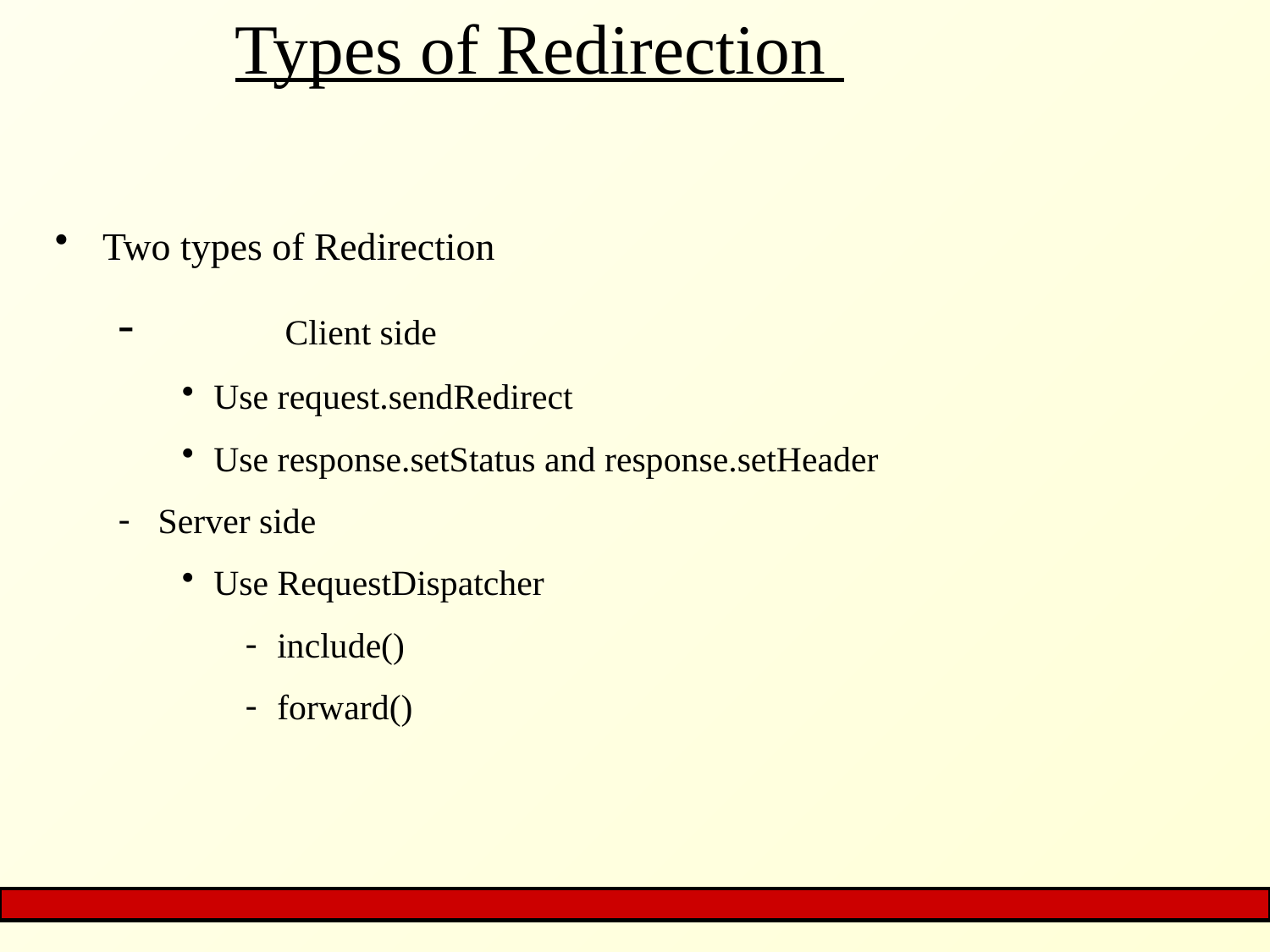

# Types of Redirection
Two types of Redirection
	Client side
Use request.sendRedirect
Use response.setStatus and response.setHeader
Server side
Use RequestDispatcher
include()
forward()